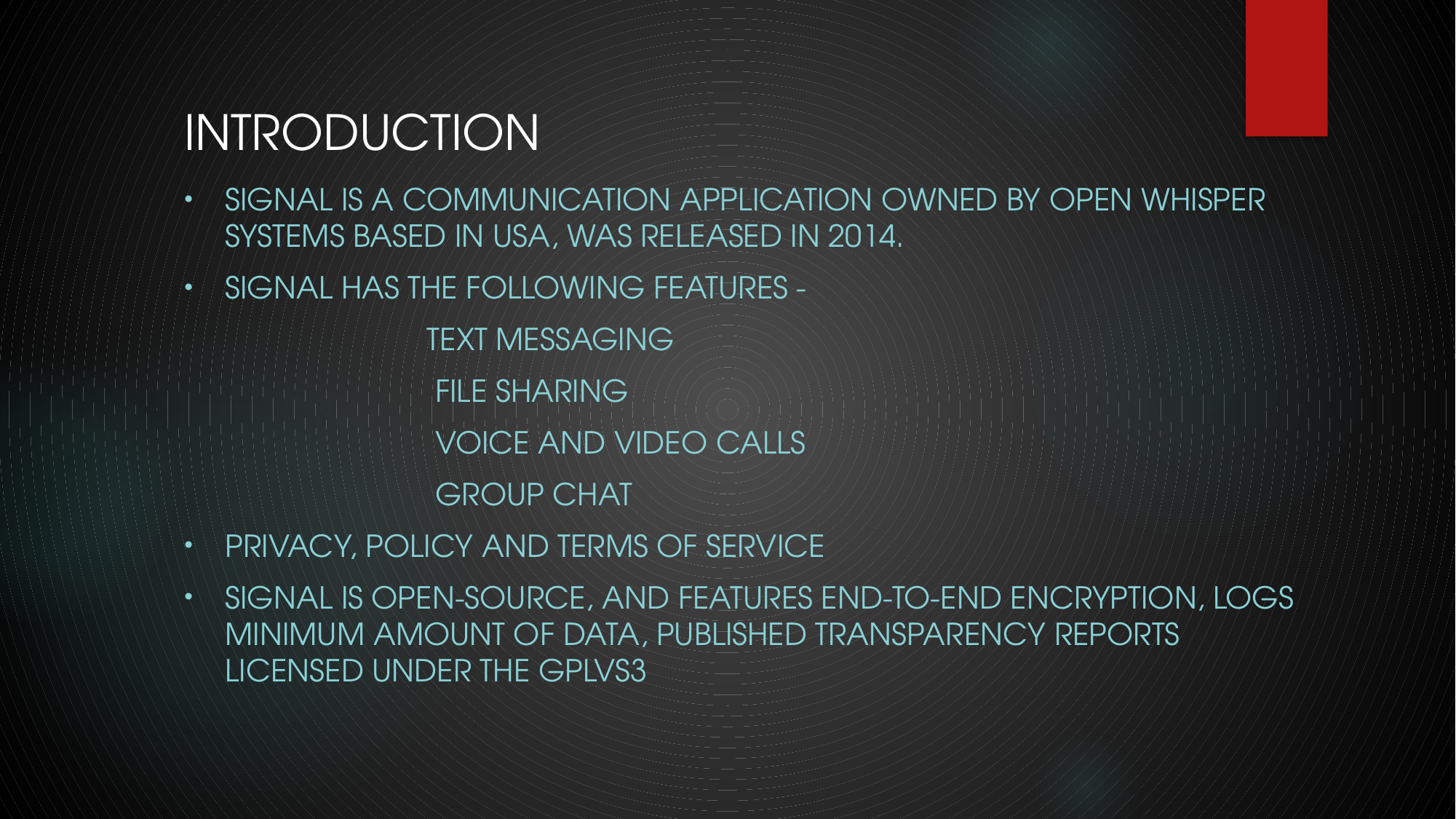

# Introduction
Signal is a communication application owned by Open whisper systems based in USA, was released in 2014.
Signal has the following features -
                             Text messaging
                              file sharing
                              voice and video calls
                              Group chat
Privacy, policy and terms of service
Signal is open-source, and features end-to-end encryption, Logs minimum amount of data, Published transparency reports licensed under the GPLvs3